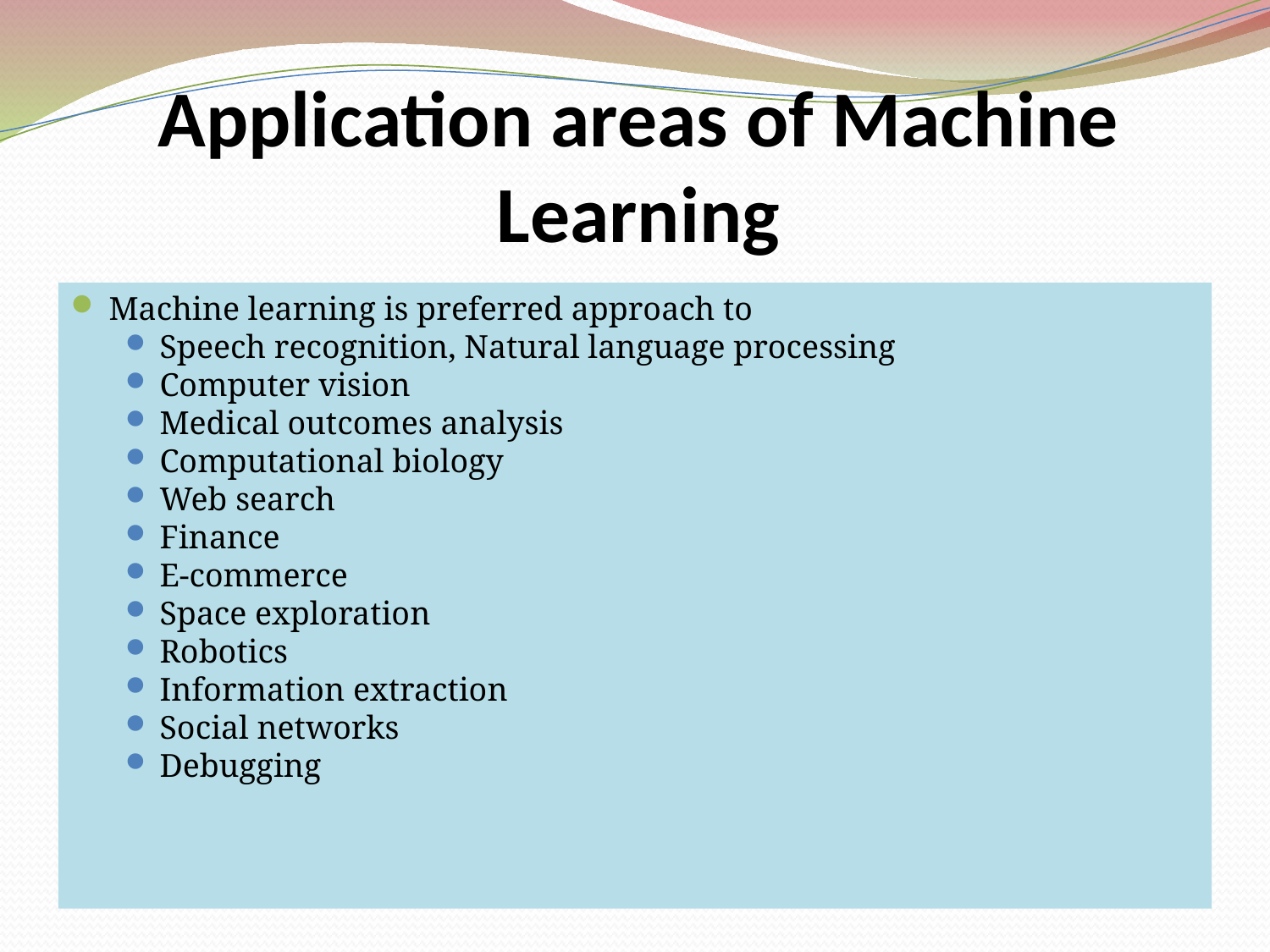

Application areas of Machine Learning
Machine learning is preferred approach to
Speech recognition, Natural language processing
Computer vision
Medical outcomes analysis
Computational biology
Web search
Finance
E-commerce
Space exploration
Robotics
Information extraction
Social networks
Debugging